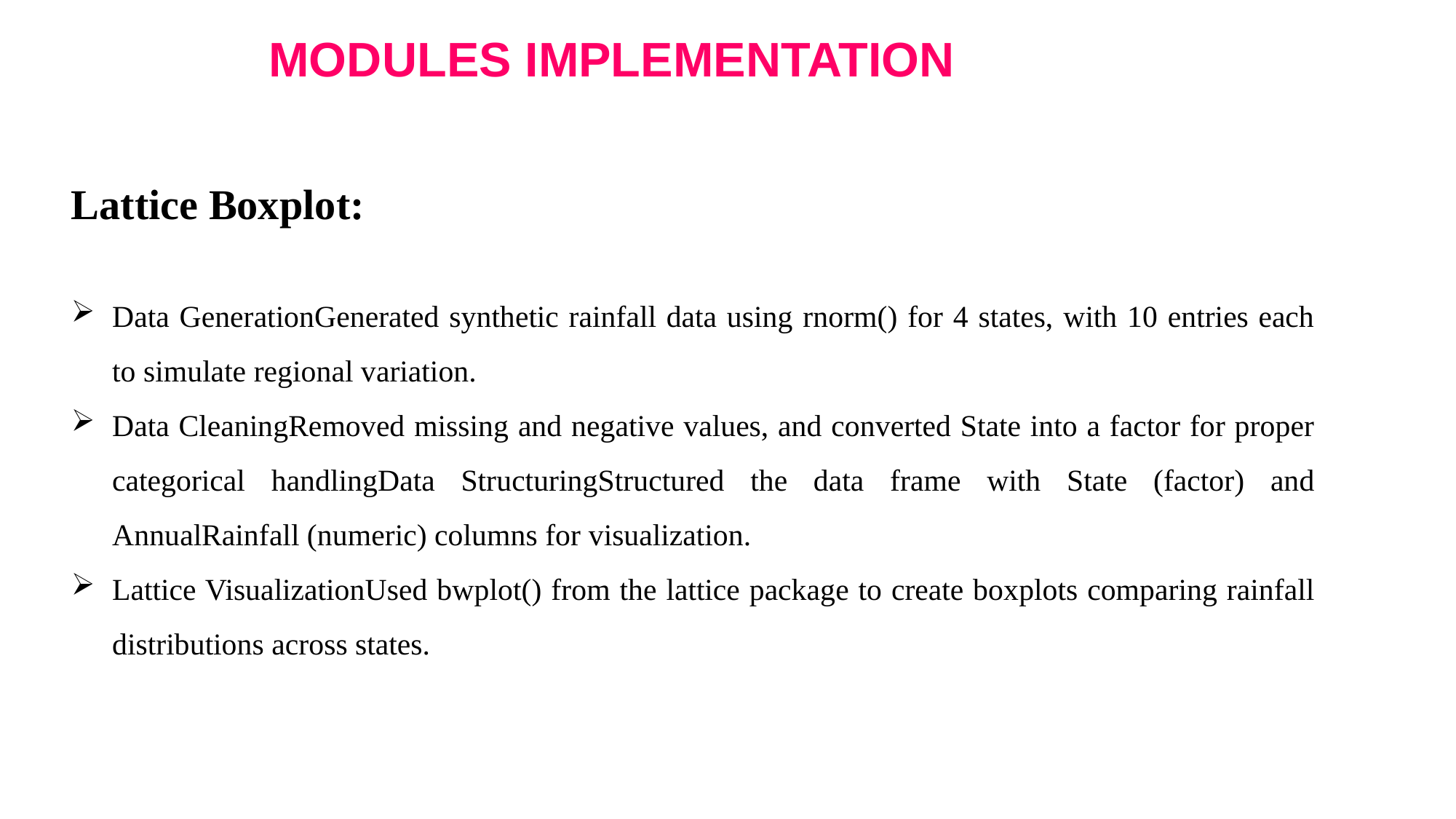

# MODULES IMPLEMENTATION
Lattice Boxplot:

Data GenerationGenerated synthetic rainfall data using rnorm() for 4 states, with 10 entries each to simulate regional variation.
Data CleaningRemoved missing and negative values, and converted State into a factor for proper categorical handlingData StructuringStructured the data frame with State (factor) and AnnualRainfall (numeric) columns for visualization.
Lattice VisualizationUsed bwplot() from the lattice package to create boxplots comparing rainfall distributions across states.